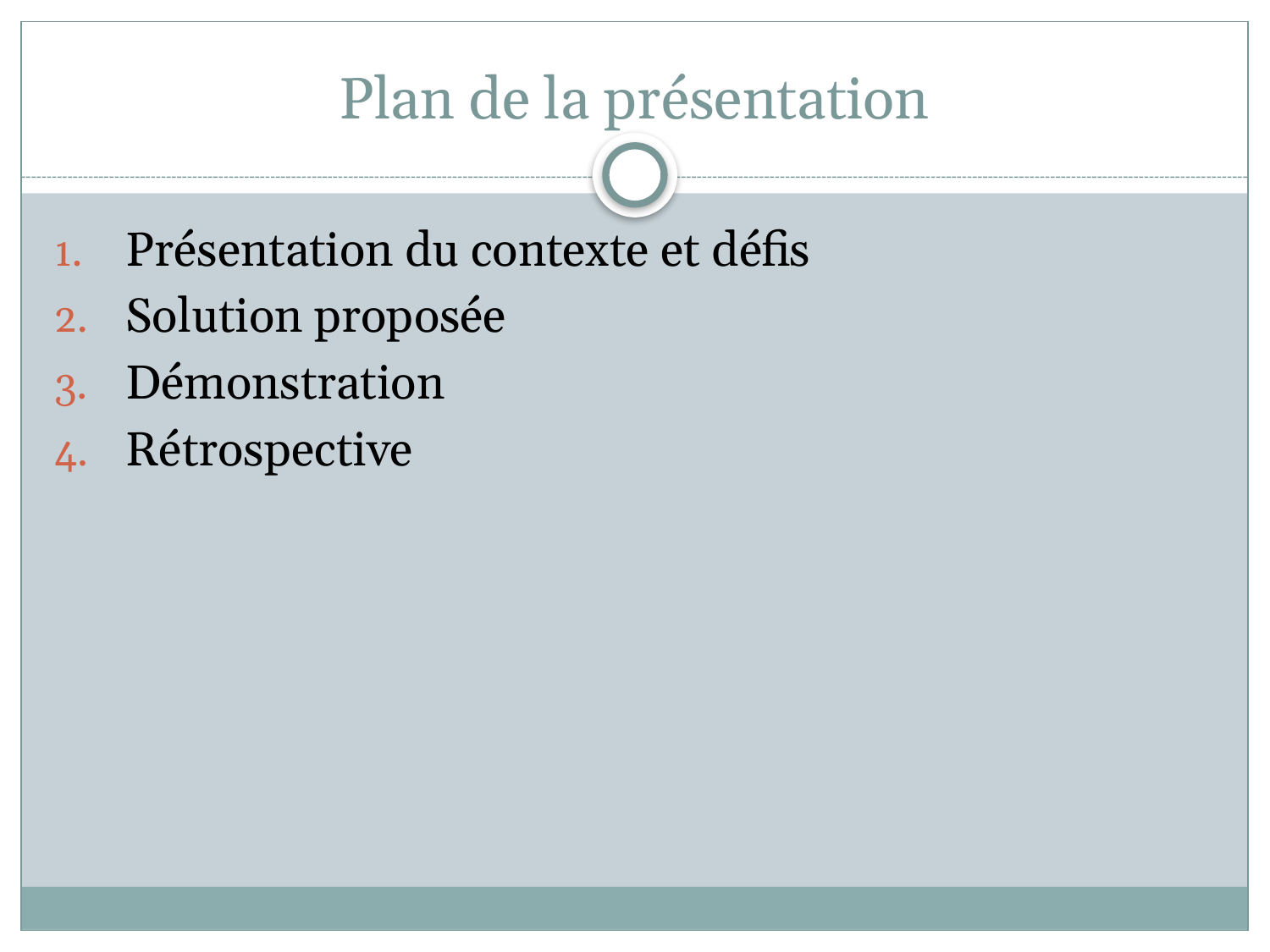

# Plan de la présentation
Présentation du contexte et défis
Solution proposée
Démonstration
Rétrospective